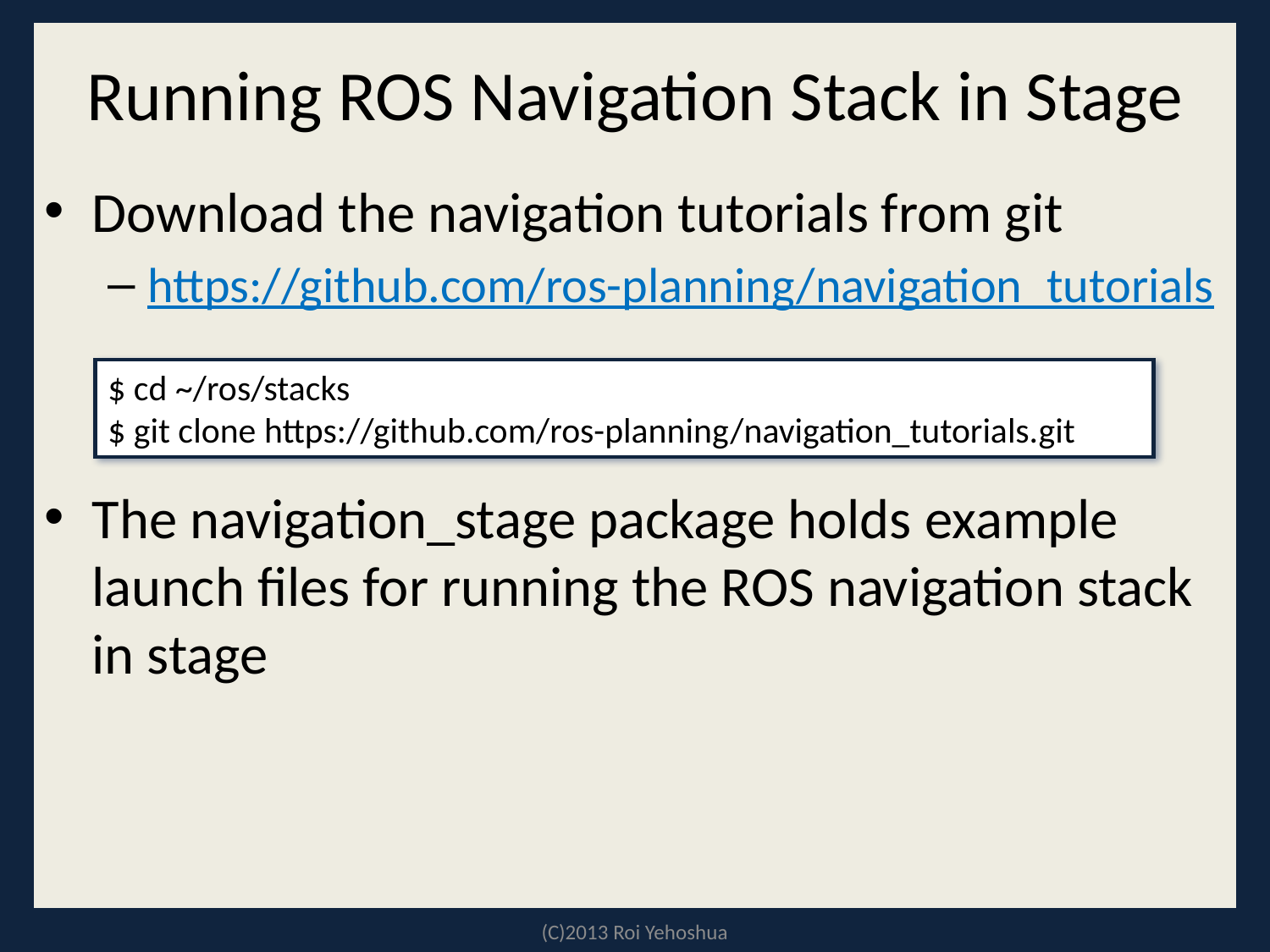

# Running ROS Navigation Stack in Stage
Download the navigation tutorials from git
https://github.com/ros-planning/navigation_tutorials

The navigation_stage package holds example launch files for running the ROS navigation stack in stage

$ cd ~/ros/stacks
$ git clone https://github.com/ros-planning/navigation_tutorials.git
(C)2013 Roi Yehoshua